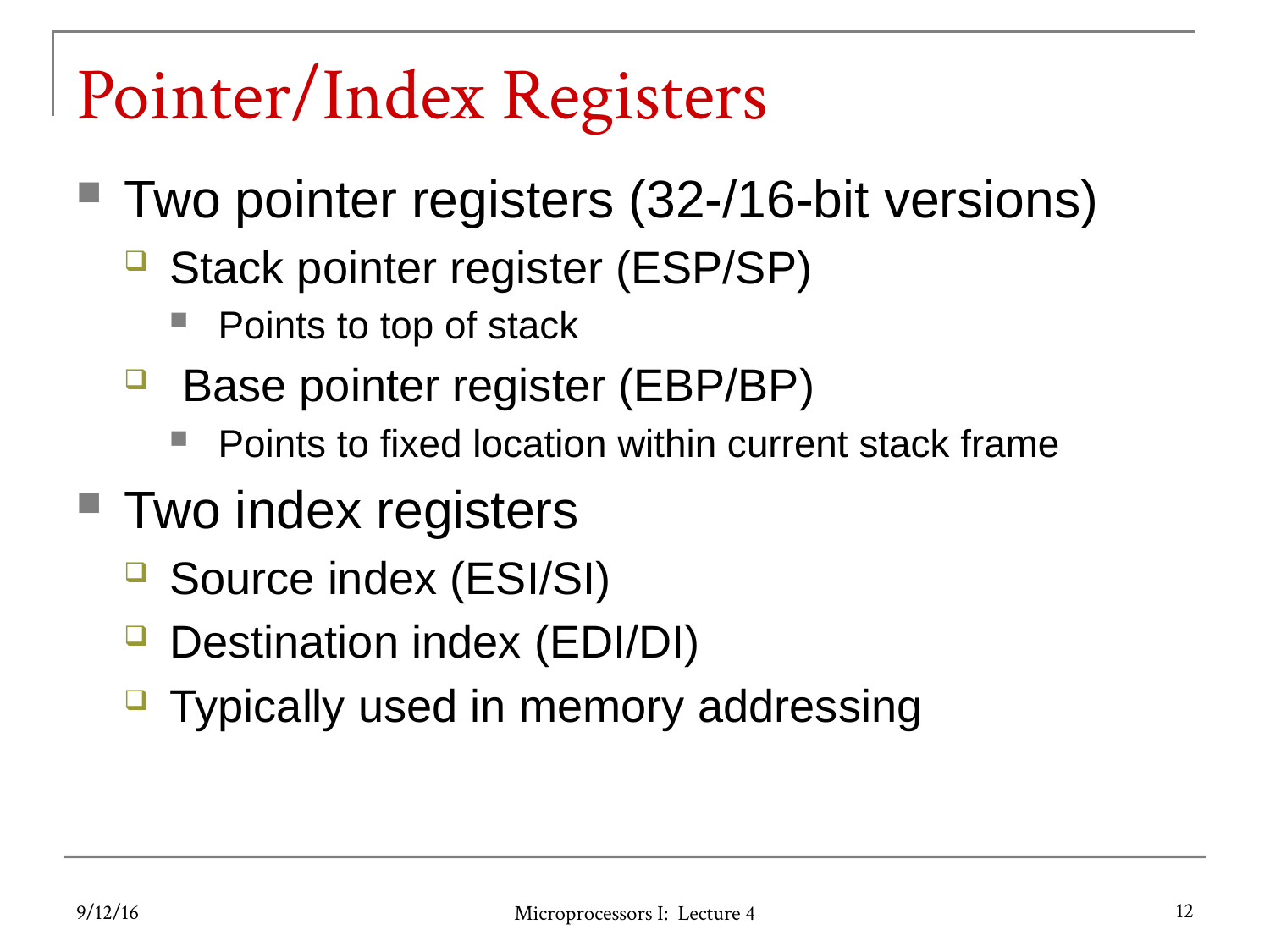

# Pointer/Index Registers
Two pointer registers (32-/16-bit versions)
Stack pointer register (ESP/SP)
Points to top of stack
 Base pointer register (EBP/BP)
Points to fixed location within current stack frame
Two index registers
Source index (ESI/SI)
Destination index (EDI/DI)
Typically used in memory addressing

9/12/16
12
Microprocessors I:  Lecture 4